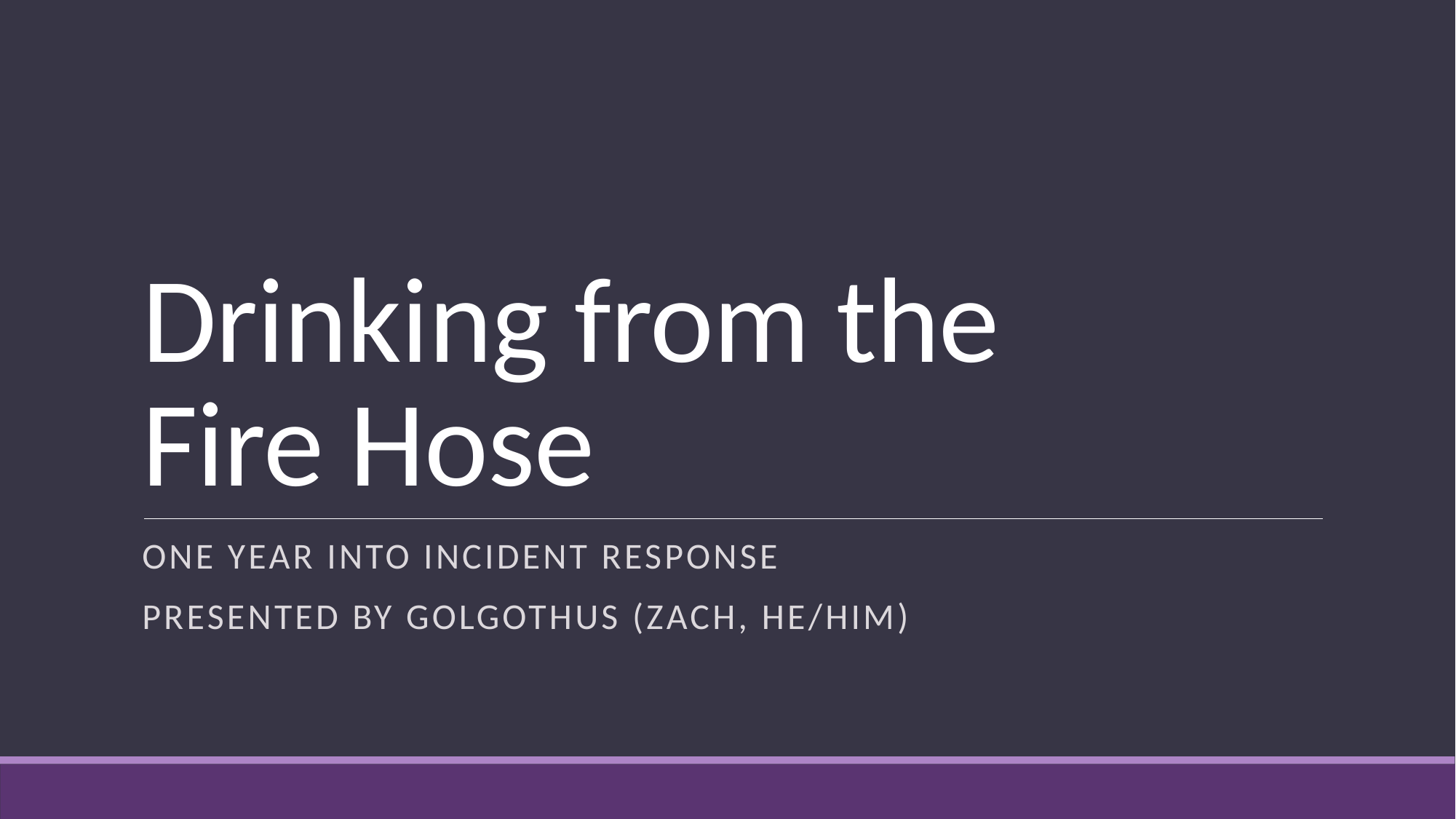

# Drinking from the Fire Hose
One year into Incident response
Presented by Golgothus (Zach, He/him)